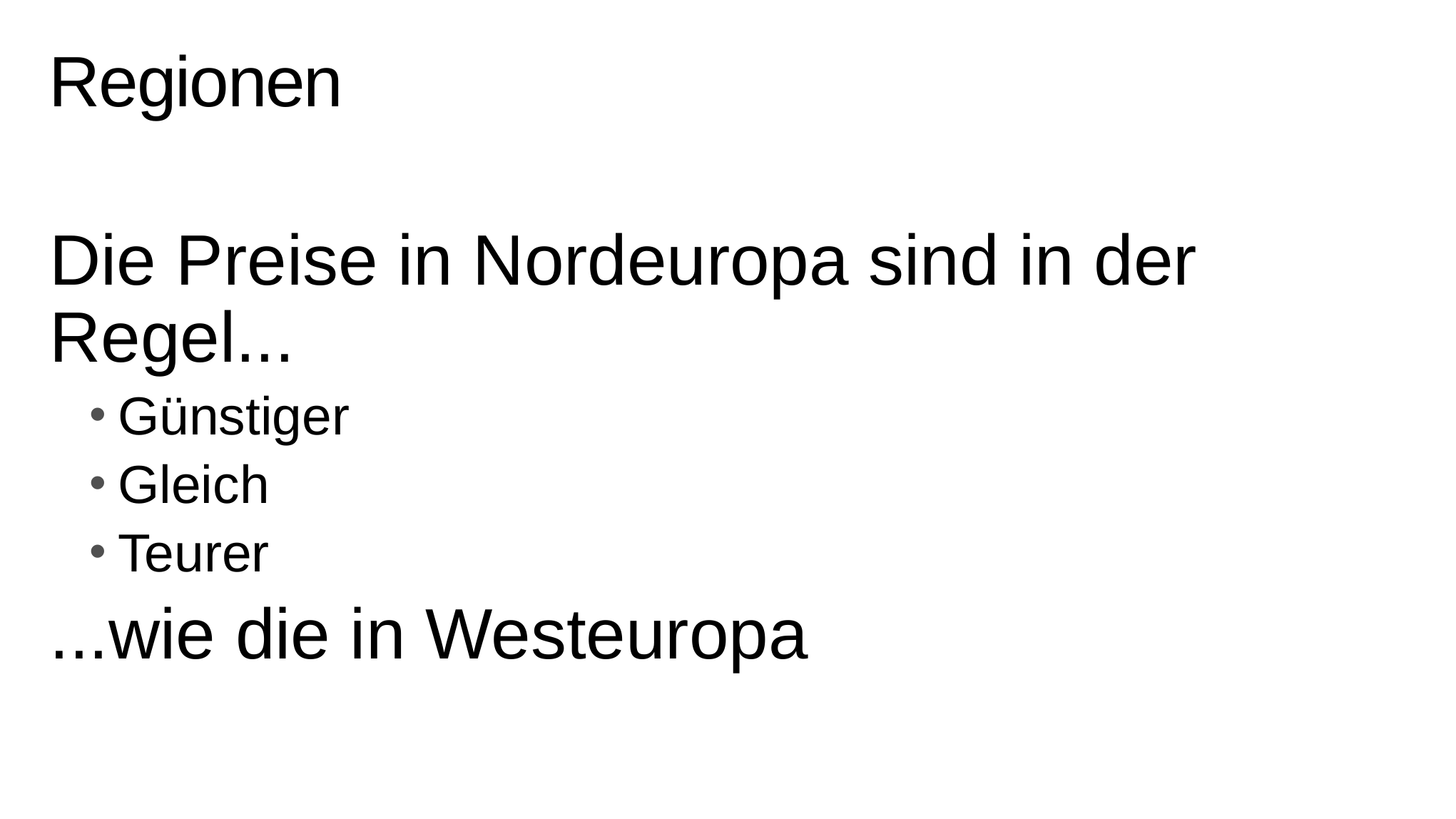

# Regionen
Die Preise in Nordeuropa sind in der Regel...
Günstiger
Gleich
Teurer
...wie die in Westeuropa